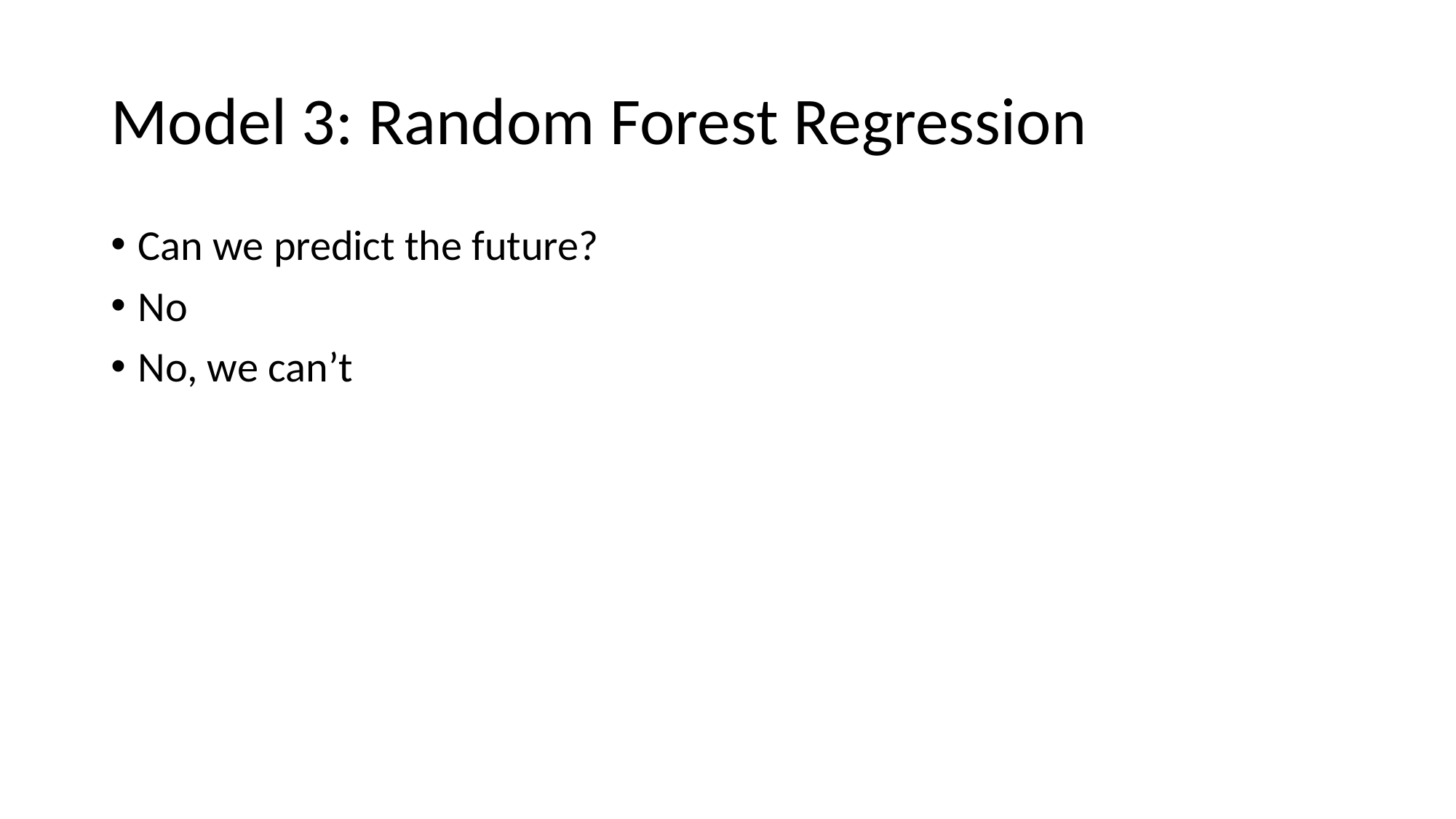

# Model 3: Random Forest Regression
Can we predict the future?
No
No, we can’t